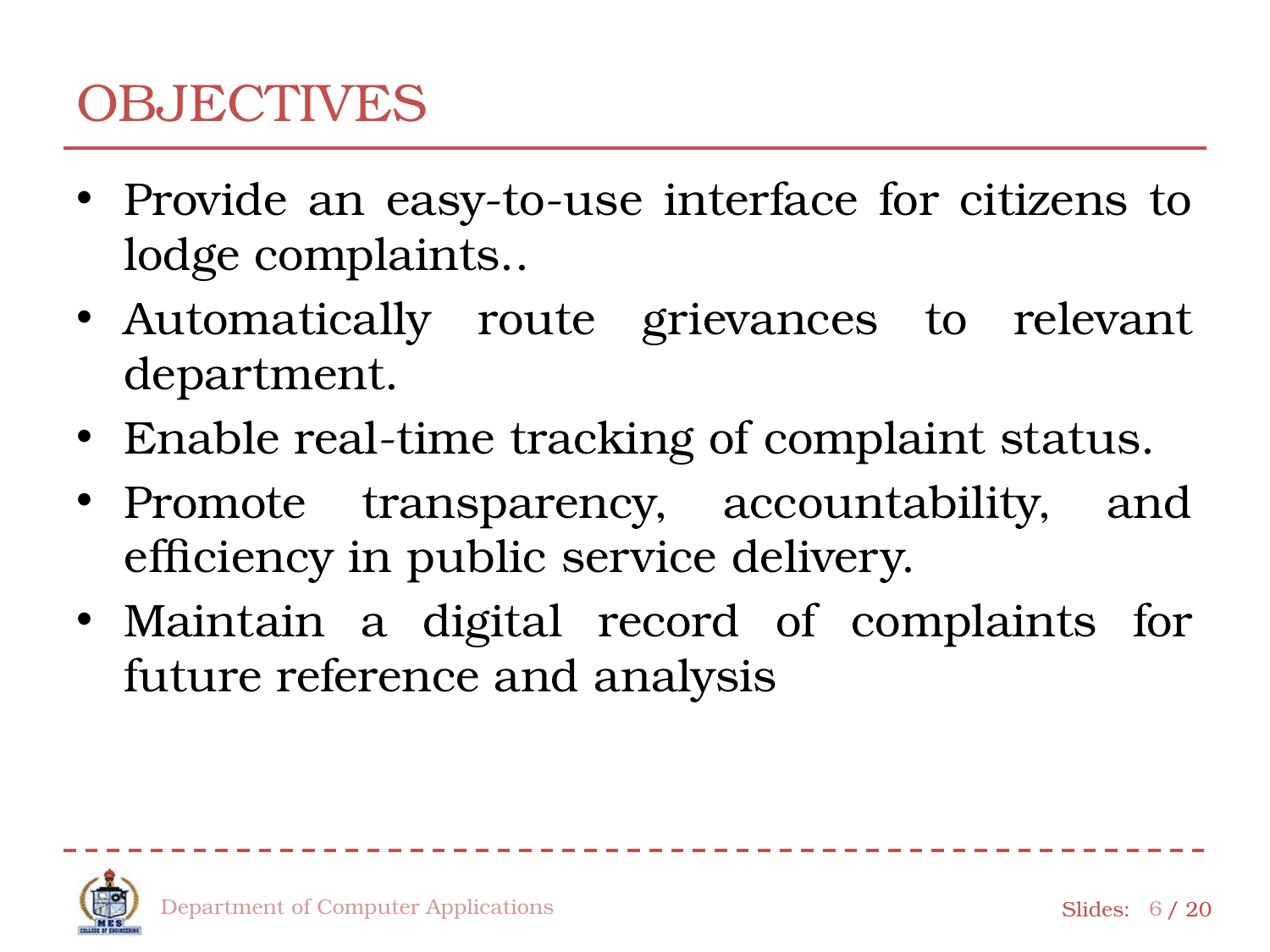

# OBJECTIVES
Provide an easy-to-use interface for citizens to lodge complaints..
Automatically route grievances to relevant department.
Enable real-time tracking of complaint status.
Promote transparency, accountability, and efficiency in public service delivery.
Maintain a digital record of complaints for future reference and analysis
Department of Computer Applications
6